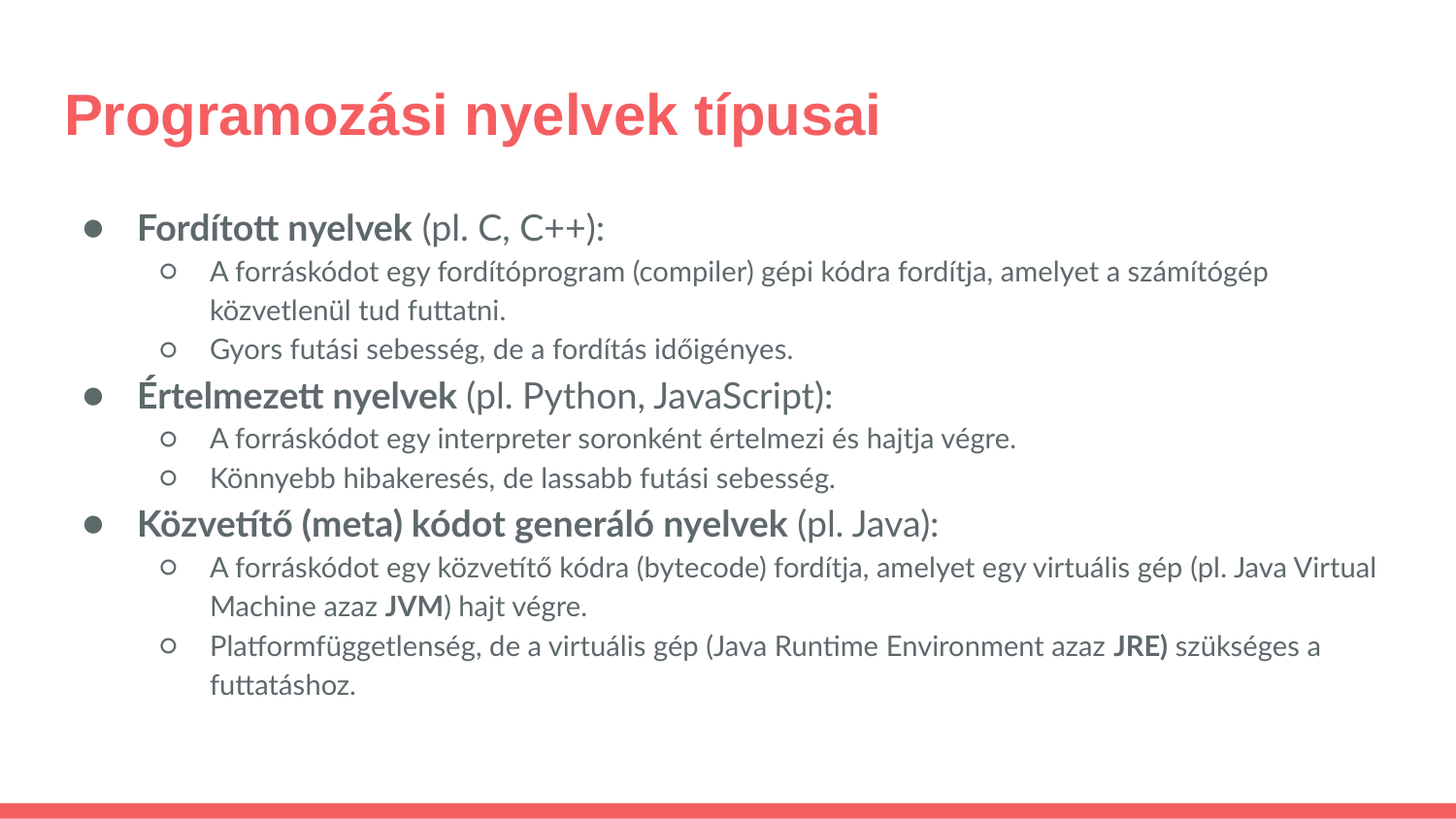

# Programozási nyelvek típusai
Fordított nyelvek (pl. C, C++):
A forráskódot egy fordítóprogram (compiler) gépi kódra fordítja, amelyet a számítógép közvetlenül tud futtatni.
Gyors futási sebesség, de a fordítás időigényes.
Értelmezett nyelvek (pl. Python, JavaScript):
A forráskódot egy interpreter soronként értelmezi és hajtja végre.
Könnyebb hibakeresés, de lassabb futási sebesség.
Közvetítő (meta) kódot generáló nyelvek (pl. Java):
A forráskódot egy közvetítő kódra (bytecode) fordítja, amelyet egy virtuális gép (pl. Java Virtual Machine azaz JVM) hajt végre.
Platformfüggetlenség, de a virtuális gép (Java Runtime Environment azaz JRE) szükséges a futtatáshoz.